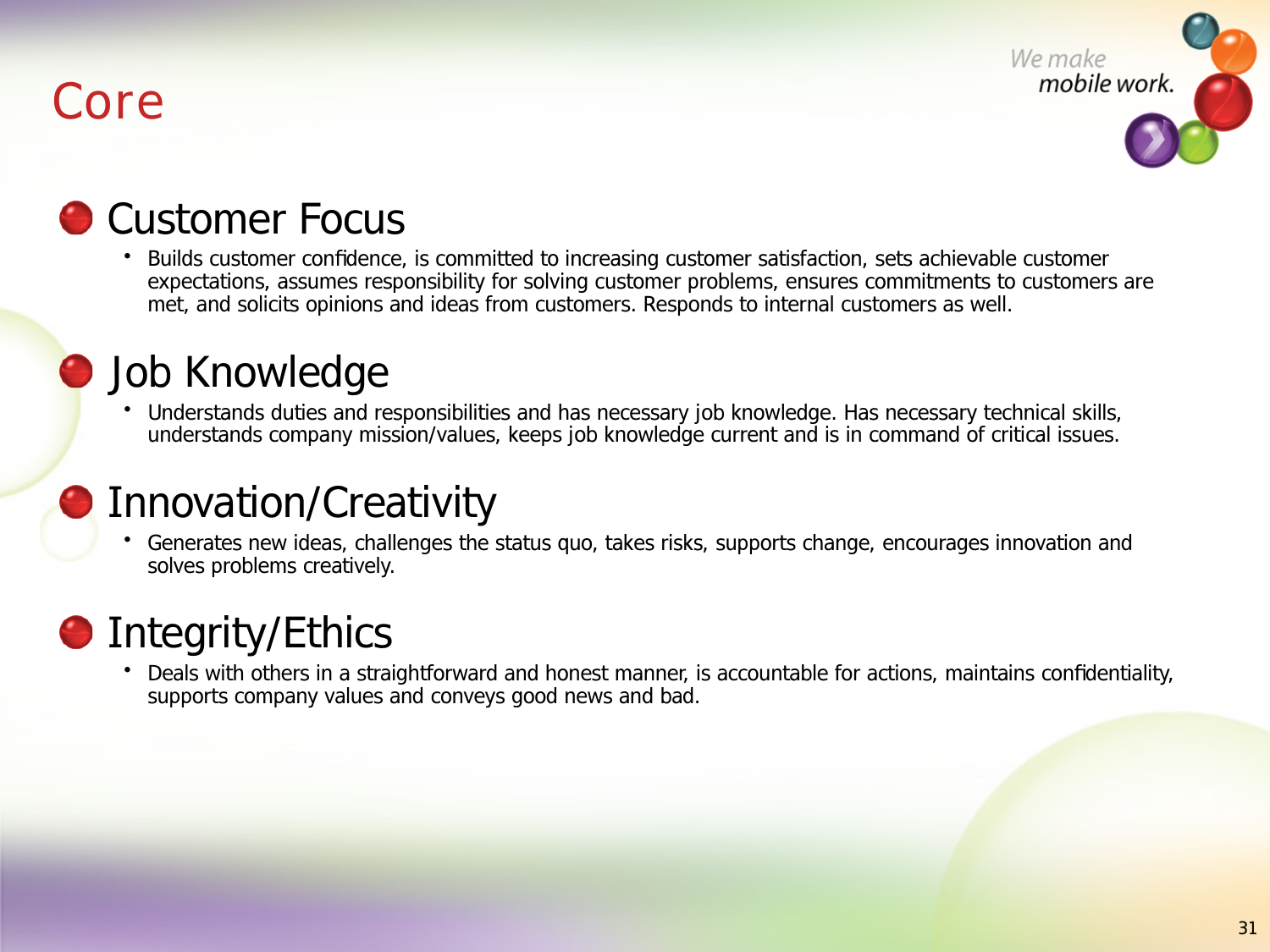

# Core
Customer Focus
Builds customer confidence, is committed to increasing customer satisfaction, sets achievable customer expectations, assumes responsibility for solving customer problems, ensures commitments to customers are met, and solicits opinions and ideas from customers. Responds to internal customers as well.
Job Knowledge
Understands duties and responsibilities and has necessary job knowledge. Has necessary technical skills, understands company mission/values, keeps job knowledge current and is in command of critical issues.
Innovation/Creativity
Generates new ideas, challenges the status quo, takes risks, supports change, encourages innovation and solves problems creatively.
Integrity/Ethics
Deals with others in a straightforward and honest manner, is accountable for actions, maintains confidentiality, supports company values and conveys good news and bad.
31